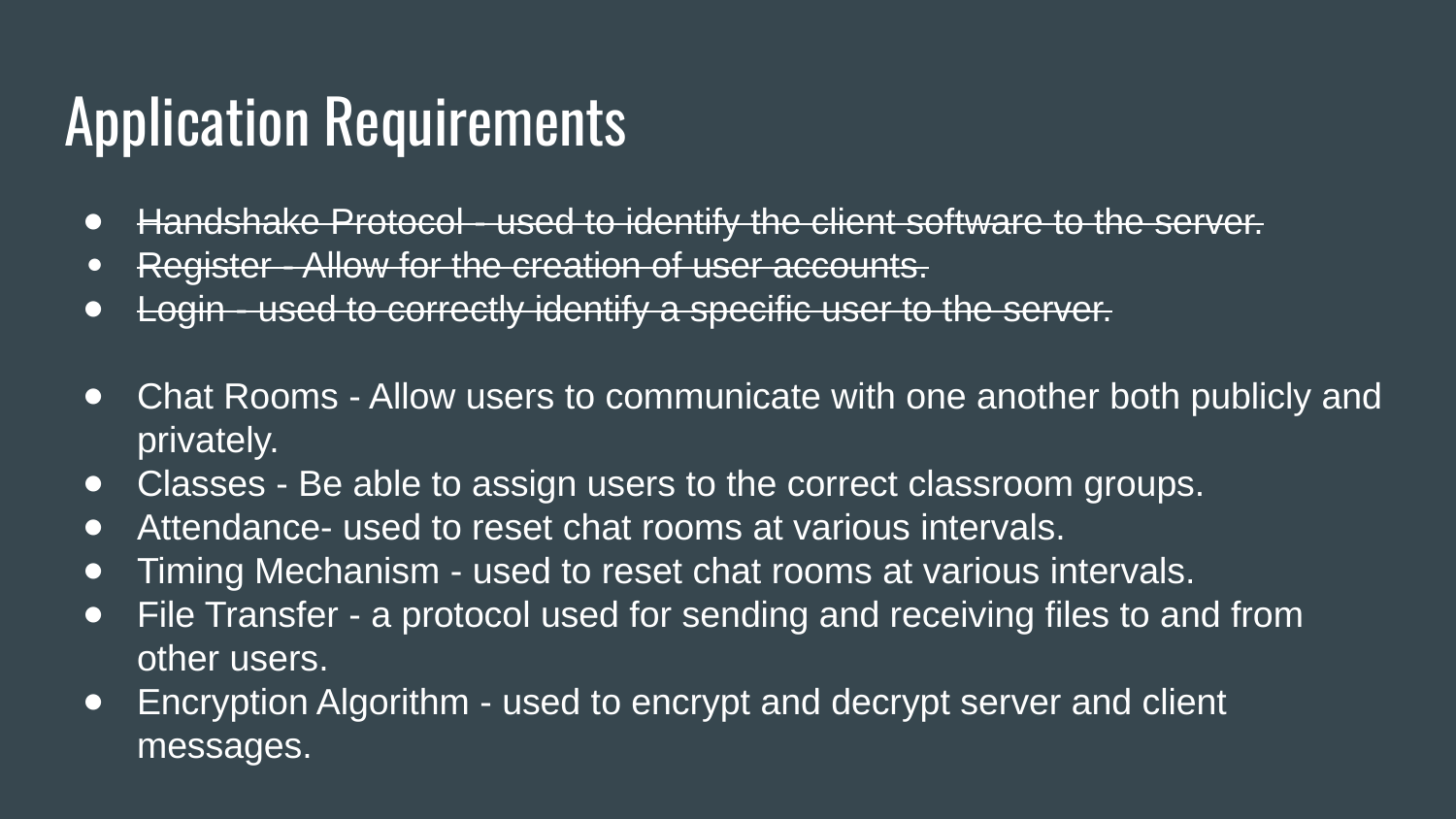

# Application Requirements
Handshake Protocol - used to identify the client software to the server.
Register - Allow for the creation of user accounts.
Login - used to correctly identify a specific user to the server.

Chat Rooms - Allow users to communicate with one another both publicly and privately.
Classes - Be able to assign users to the correct classroom groups.
Attendance- used to reset chat rooms at various intervals.
Timing Mechanism - used to reset chat rooms at various intervals.
File Transfer - a protocol used for sending and receiving files to and from other users.
Encryption Algorithm - used to encrypt and decrypt server and client messages.